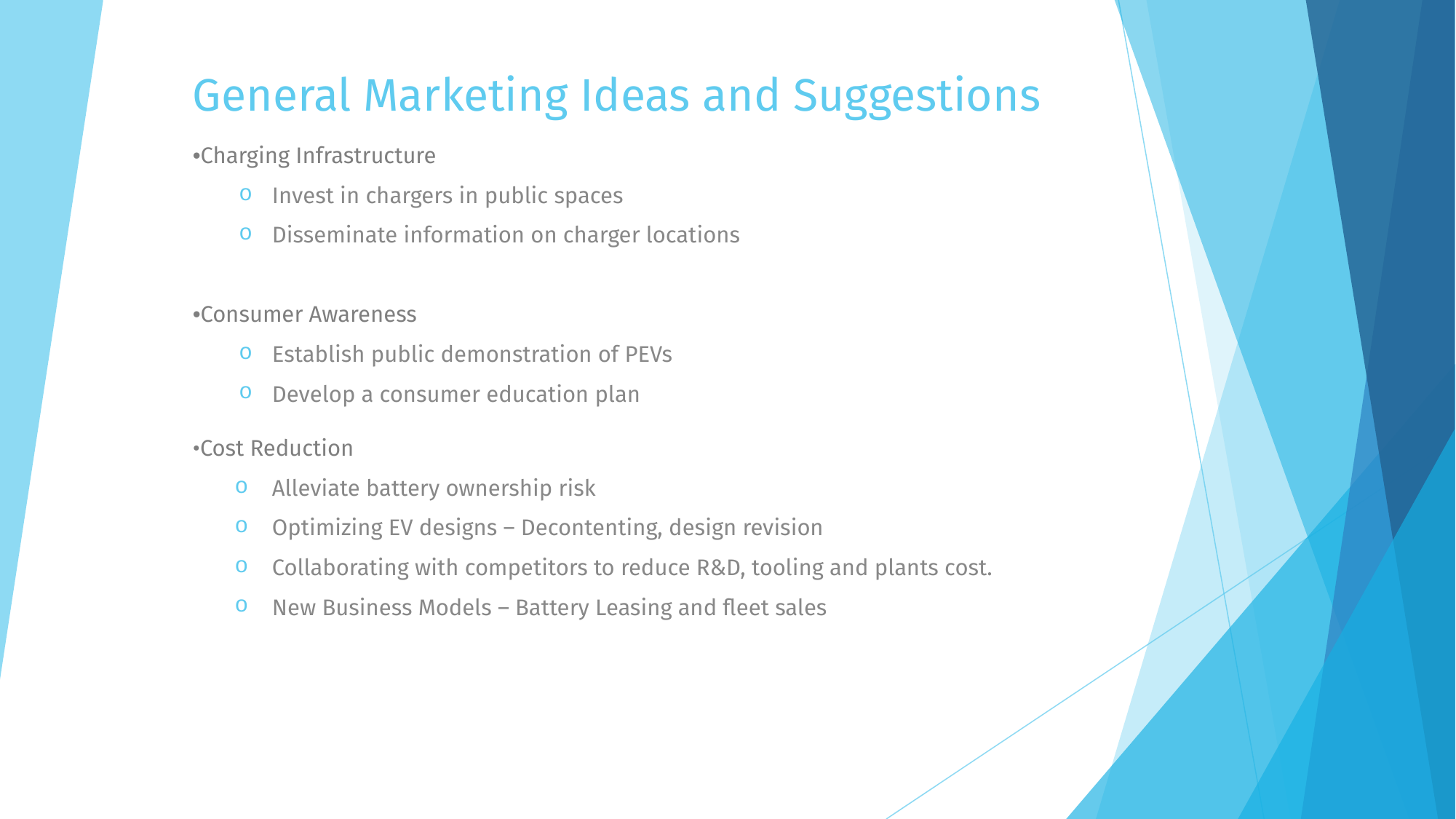

# General Marketing Ideas and Suggestions
•Charging Infrastructure
Invest in chargers in public spaces
Disseminate information on charger locations

•Consumer Awareness
Establish public demonstration of PEVs
Develop a consumer education plan

•Cost Reduction
Alleviate battery ownership risk
Optimizing EV designs – Decontenting, design revision
Collaborating with competitors to reduce R&D, tooling and plants cost.
New Business Models – Battery Leasing and fleet sales